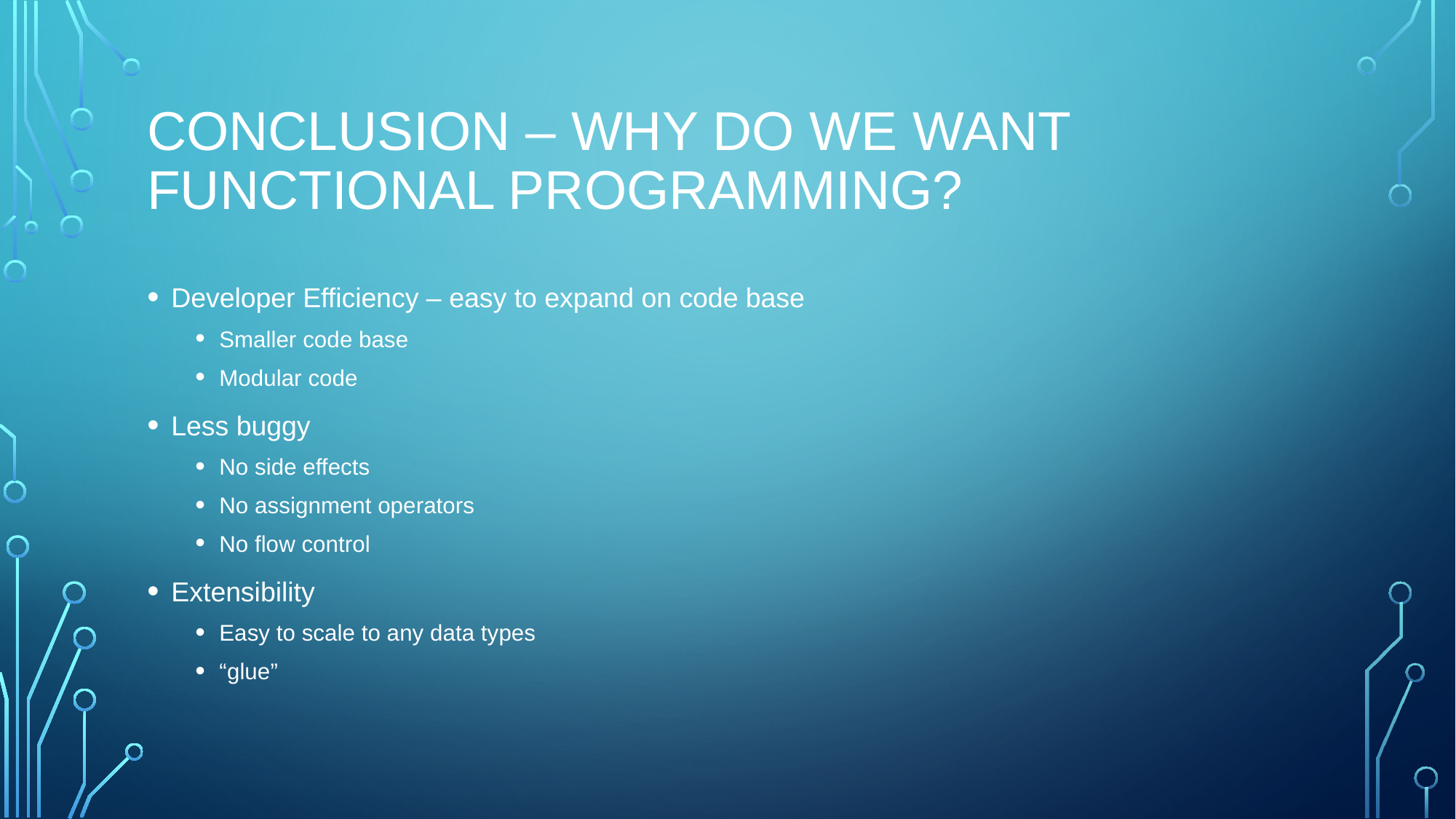

# Conclusion – why do we want functional programming?
Developer Efficiency – easy to expand on code base
Smaller code base
Modular code
Less buggy
No side effects
No assignment operators
No flow control
Extensibility
Easy to scale to any data types
“glue”